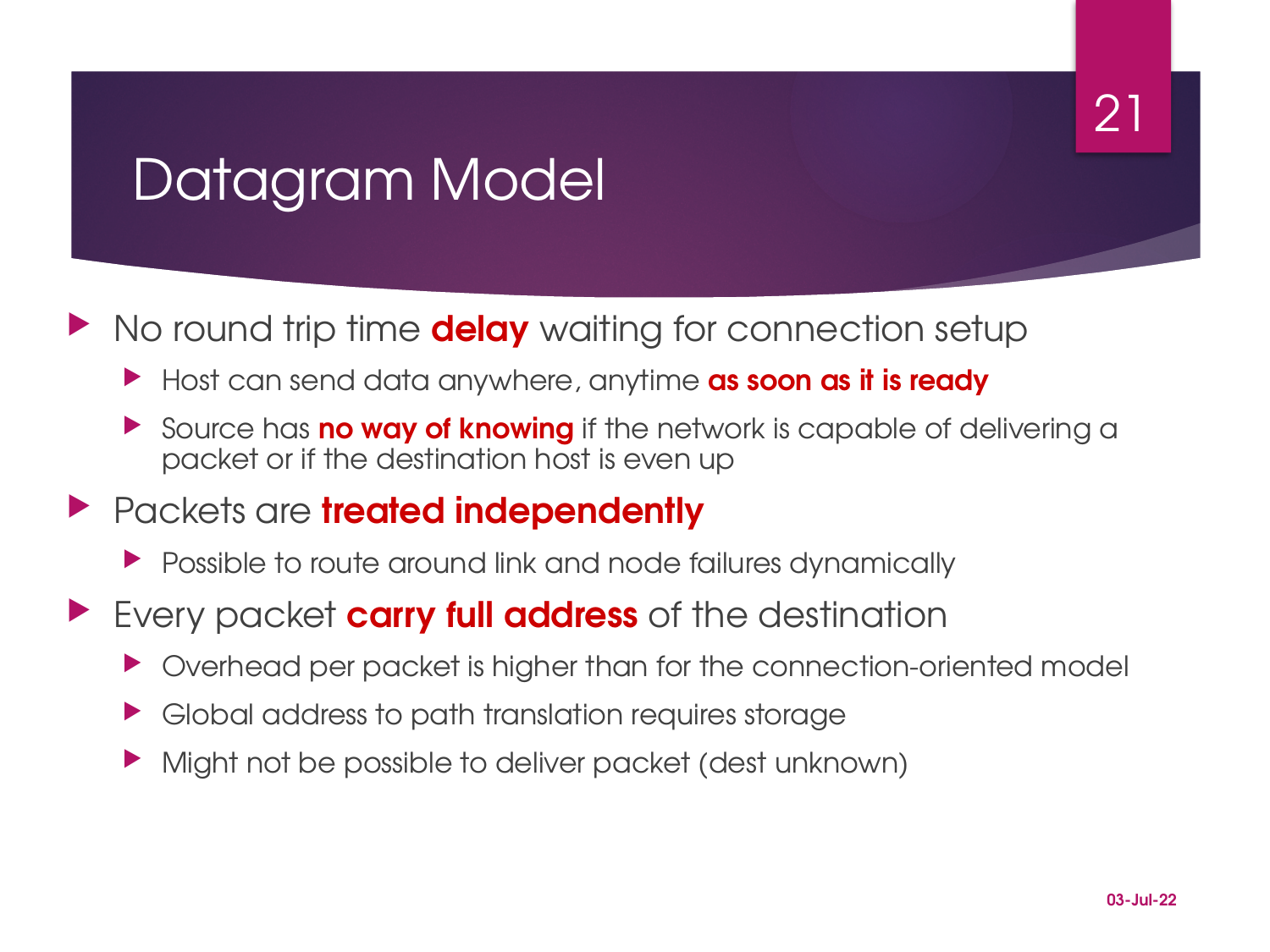

21
# Datagram Model
No round trip time delay waiting for connection setup
Host can send data anywhere, anytime as soon as it is ready
Source has no way of knowing if the network is capable of delivering a packet or if the destination host is even up
Packets are treated independently
Possible to route around link and node failures dynamically
Every packet carry full address of the destination
Overhead per packet is higher than for the connection-oriented model
Global address to path translation requires storage
Might not be possible to deliver packet (dest unknown)
03-Jul-22